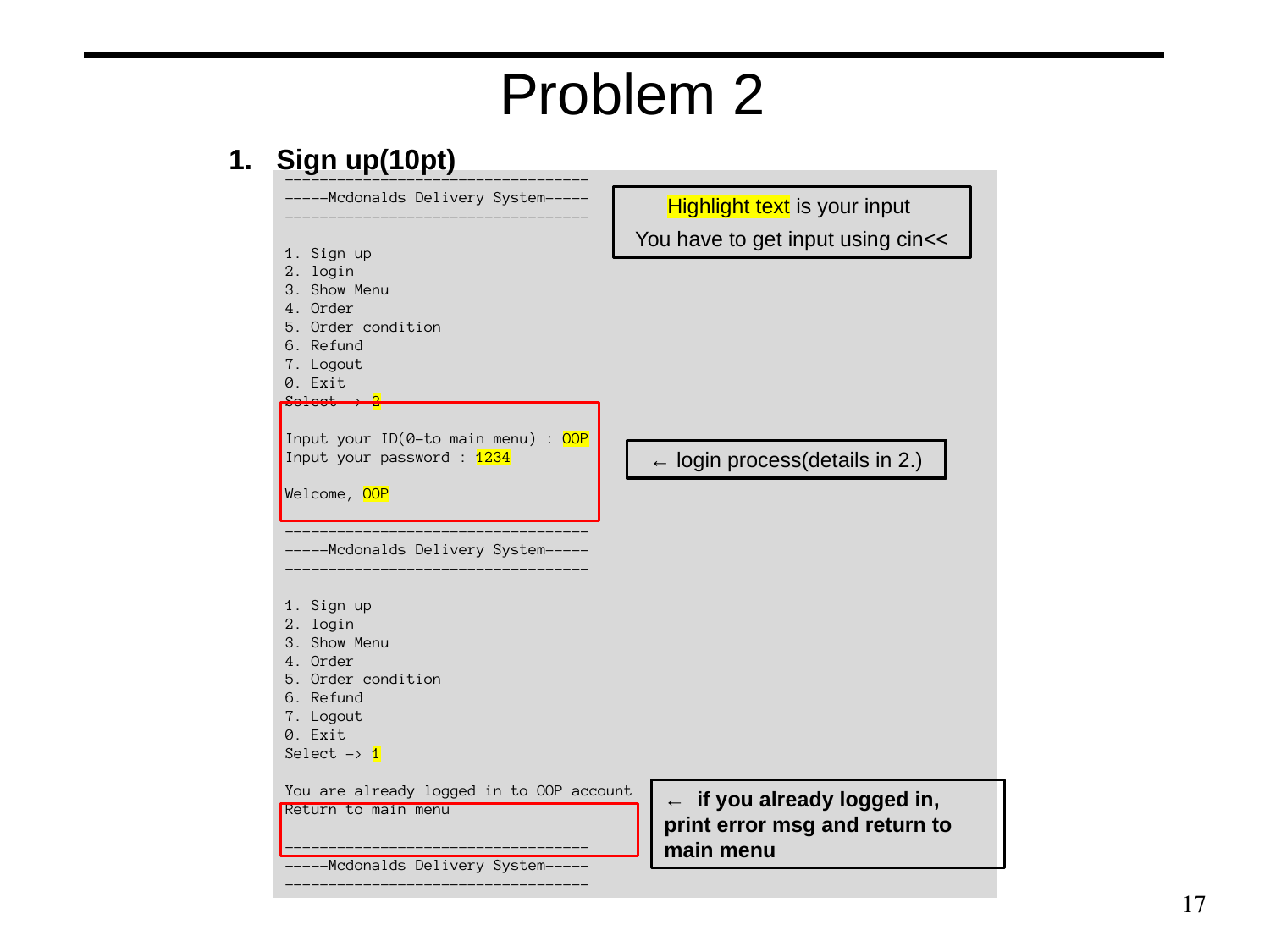

Problem 2
Sign up(10pt)
-----------------------------------
-----Mcdonalds Delivery System-----
-----------------------------------

1. Sign up
2. login
3. Show Menu
4. Order
5. Order condition
6. Refund
7. Logout
0. Exit
Select -> 2

Input your ID(0-to main menu) : OOP
Input your password : 1234

Welcome, OOP

-----------------------------------
-----Mcdonalds Delivery System-----
-----------------------------------

1. Sign up
2. login
3. Show Menu
4. Order
5. Order condition
6. Refund
7. Logout
0. Exit
Select -> 1

You are already logged in to OOP account
Return to main menu

-----------------------------------
-----Mcdonalds Delivery System-----
-----------------------------------
Highlight text is your input
You have to get input using cin<<

← login process(details in 2.)
←  if you already logged in, print error msg and return to main menu